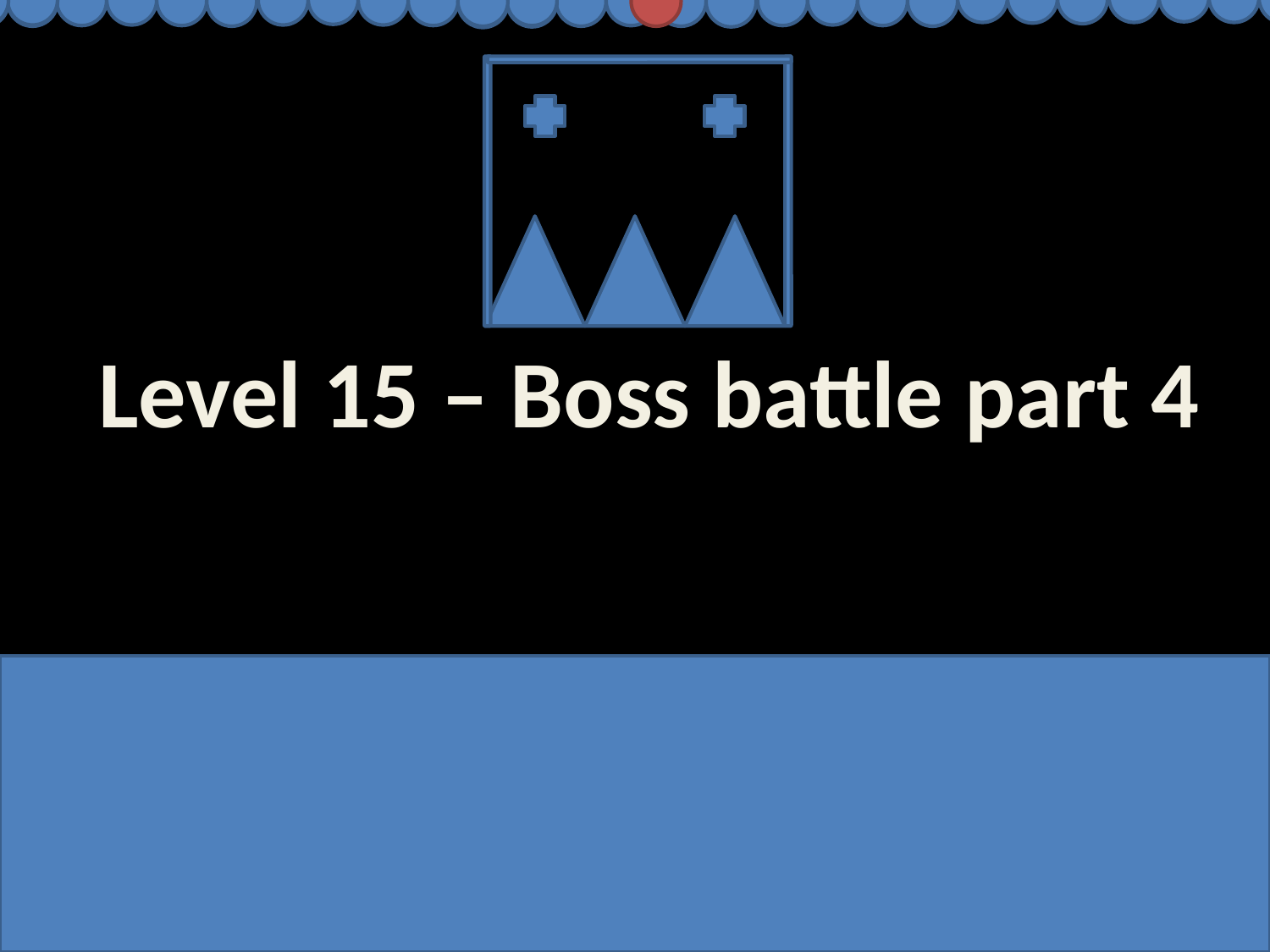

Level 15 – Boss battle part 4